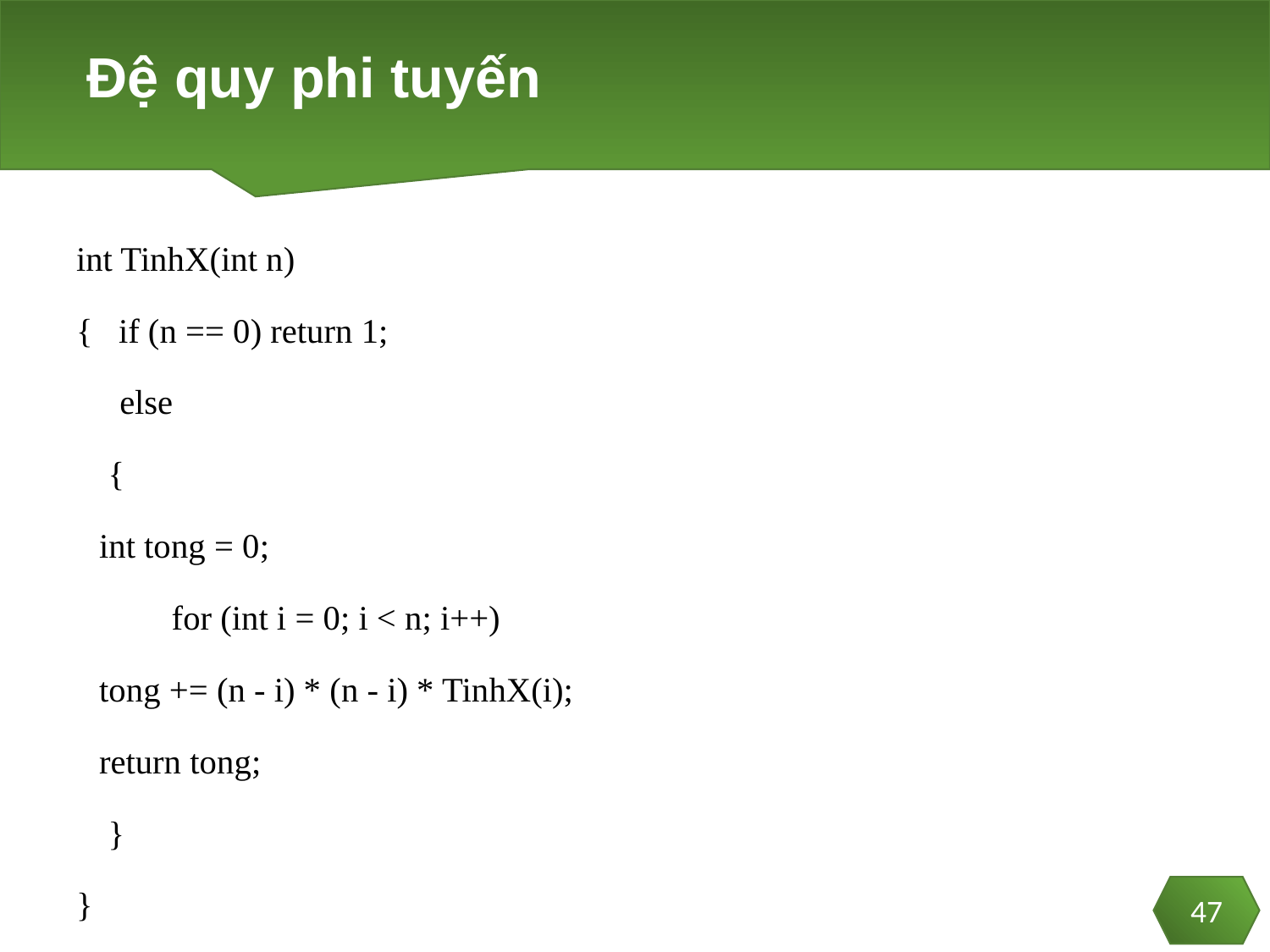

# Đệ quy phi tuyến
int TinhX(int n)
{   if (n == 0) return 1;
     else
	 {
		int tong = 0;
           for (int i = 0; i < n; i++)
			tong += (n - i) * (n - i) * TinhX(i);
		return tong;
	 }
}